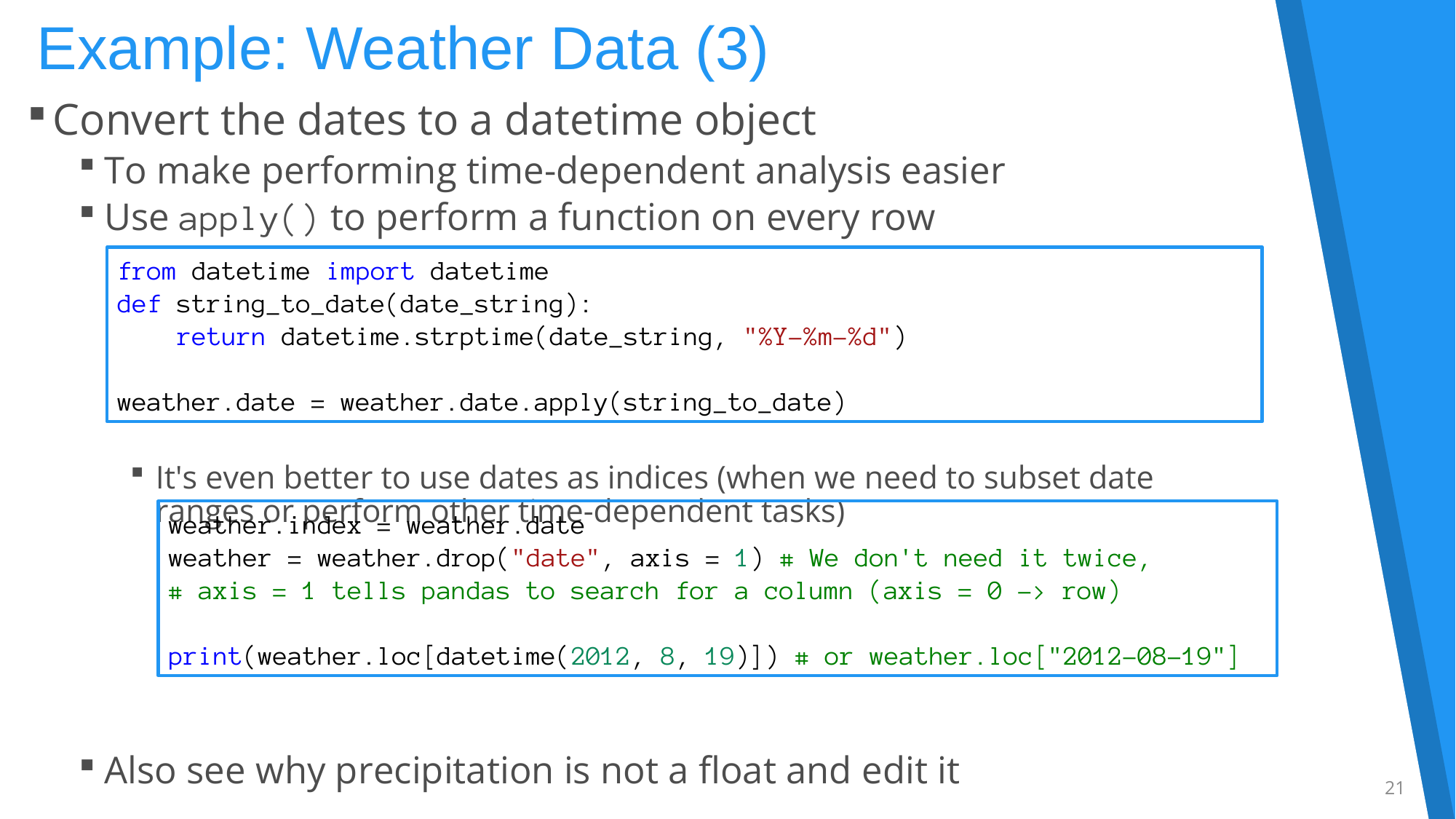

# Example: Weather Data (3)
Convert the dates to a datetime object
To make performing time-dependent analysis easier
Use apply() to perform a function on every row

It's even better to use dates as indices (when we need to subset date
ranges or perform other time-dependent tasks)

Also see why precipitation is not a float and edit it
from datetime import datetime
def string_to_date(date_string):
    return datetime.strptime(date_string, "%Y-%m-%d")
weather.date = weather.date.apply(string_to_date)
weather.index = weather.date
weather = weather.drop("date", axis = 1) # We don't need it twice,
# axis = 1 tells pandas to search for a column (axis = 0 -> row)

print(weather.loc[datetime(2012, 8, 19)]) # or weather.loc["2012-08-19"]
21